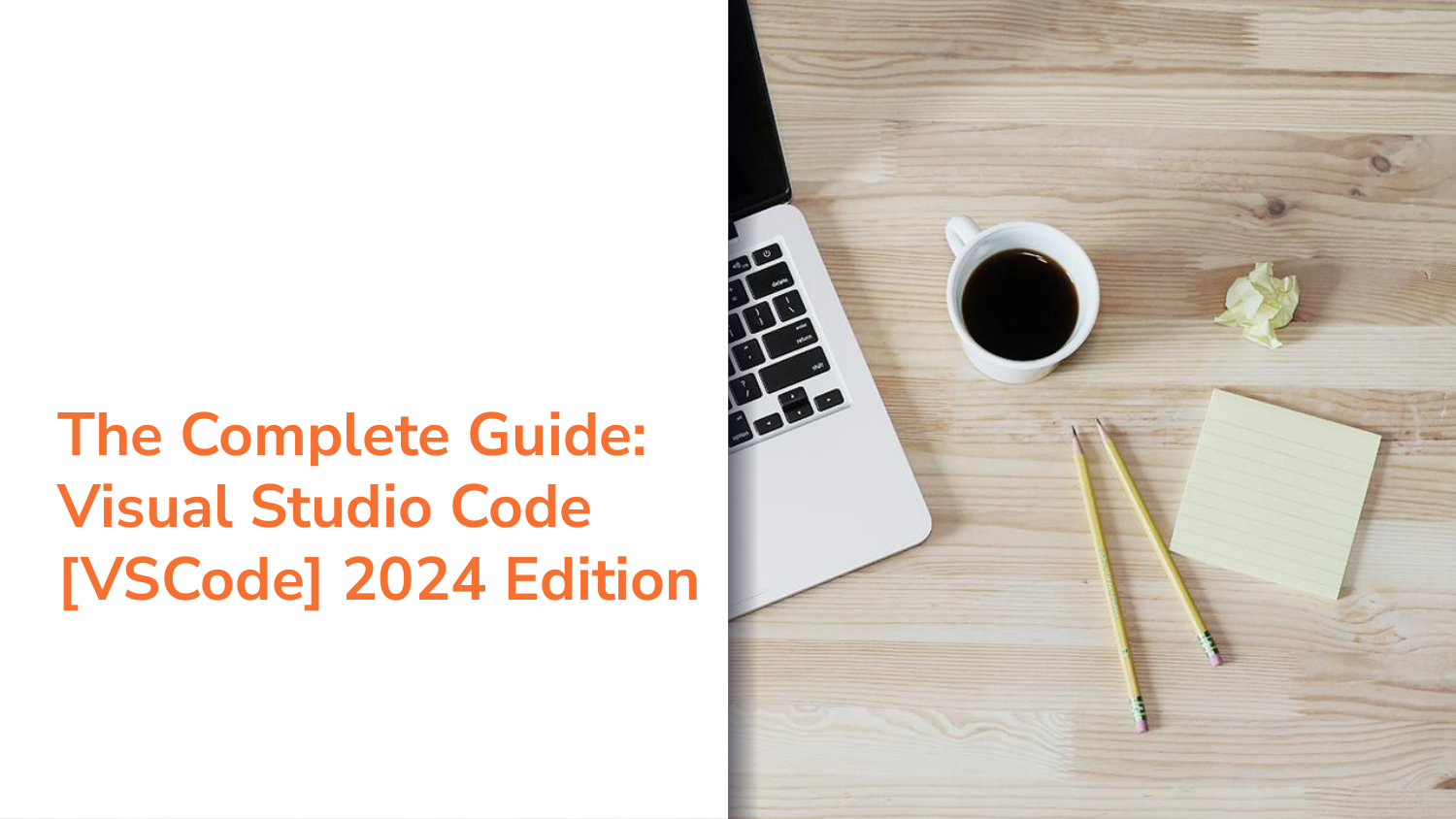

# The Complete Guide: Visual Studio Code [VSCode] 2024 Edition